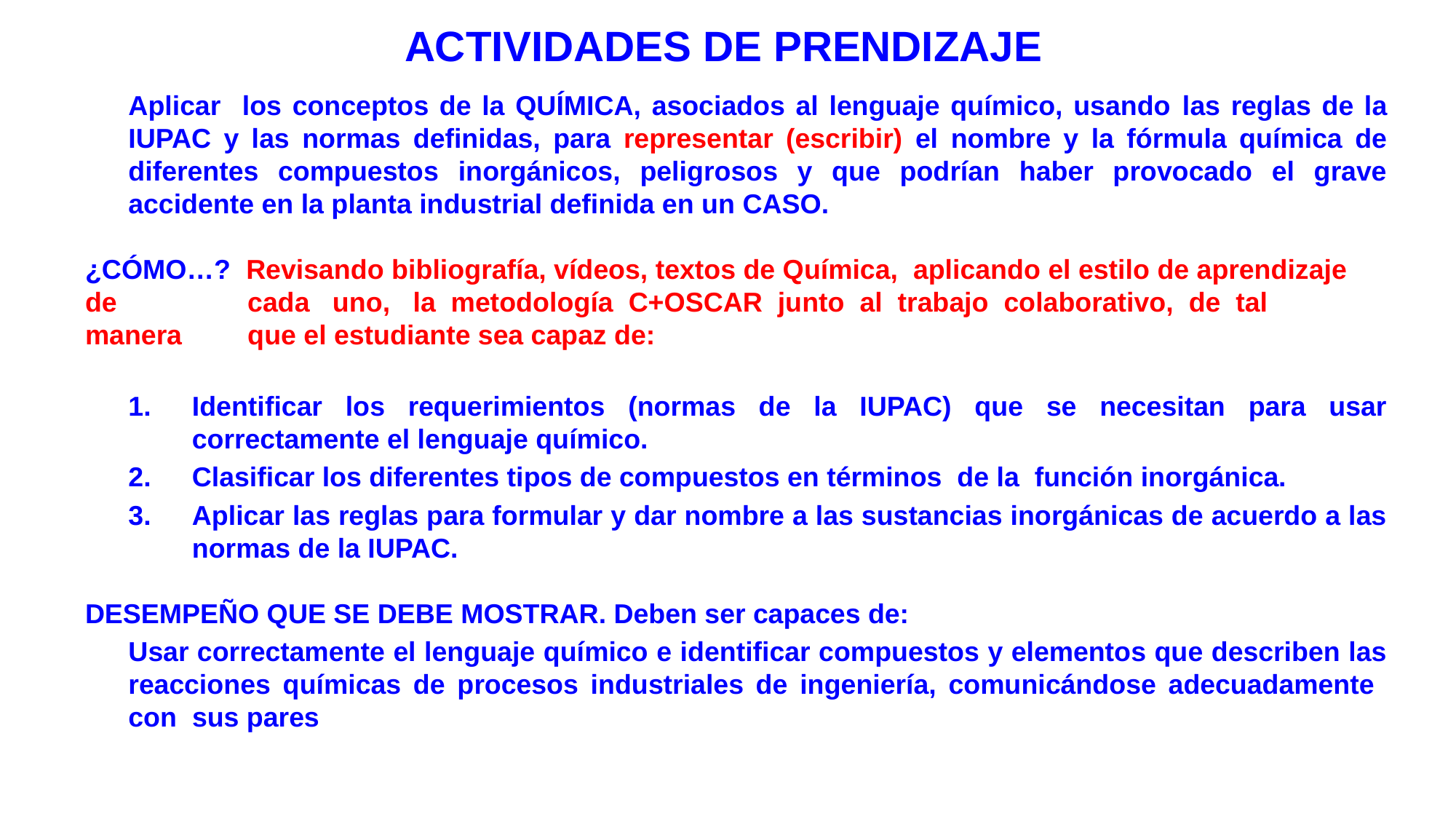

ACTIVIDADES DE PRENDIZAJE
Aplicar  los conceptos de la QUÍMICA, asociados al lenguaje químico, usando las reglas de la IUPAC y las normas definidas, para representar (escribir) el nombre y la fórmula química de diferentes compuestos inorgánicos, peligrosos y que podrían haber provocado el grave accidente en la planta industrial definida en un CASO.

¿CÓMO…?  Revisando bibliografía, vídeos, textos de Química,  aplicando el estilo de aprendizaje de  	       cada   uno,   la  metodología  C+OSCAR  junto  al  trabajo  colaborativo,  de  tal   manera 	       que el estudiante sea capaz de:

Identificar los requerimientos (normas de la IUPAC) que se necesitan para usar correctamente el lenguaje químico.
Clasificar los diferentes tipos de compuestos en términos  de la  función inorgánica.
Aplicar las reglas para formular y dar nombre a las sustancias inorgánicas de acuerdo a las normas de la IUPAC.

DESEMPEÑO QUE SE DEBE MOSTRAR. Deben ser capaces de:
Usar correctamente el lenguaje químico e identificar compuestos y elementos que describen las reacciones químicas de procesos industriales de ingeniería, comunicándose adecuadamente  con  sus pares